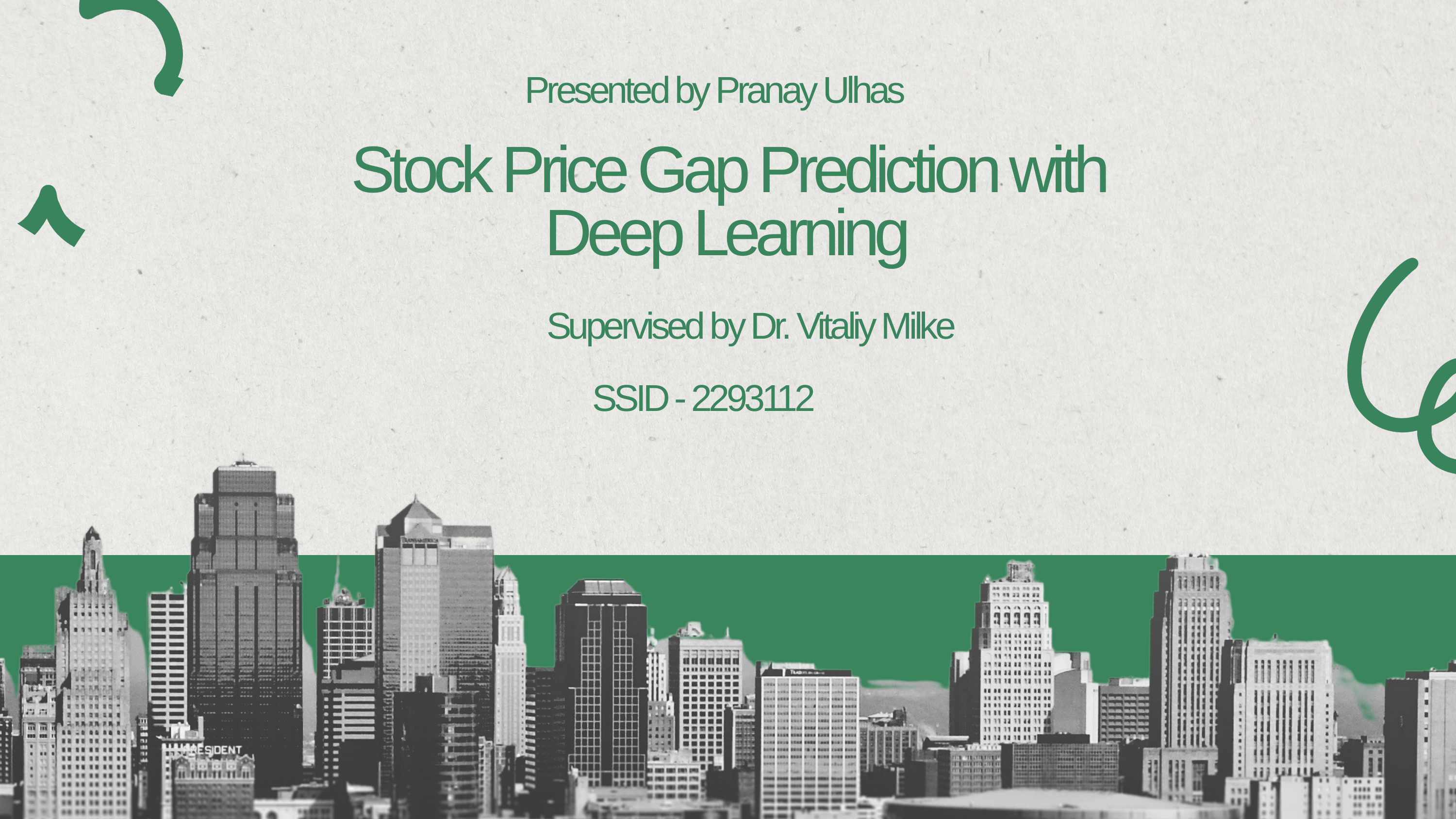

Presented by Pranay Ulhas
Stock Price Gap Prediction with Deep Learning

                     Supervised by Dr. Vitaliy Milke

SSID - 2293112